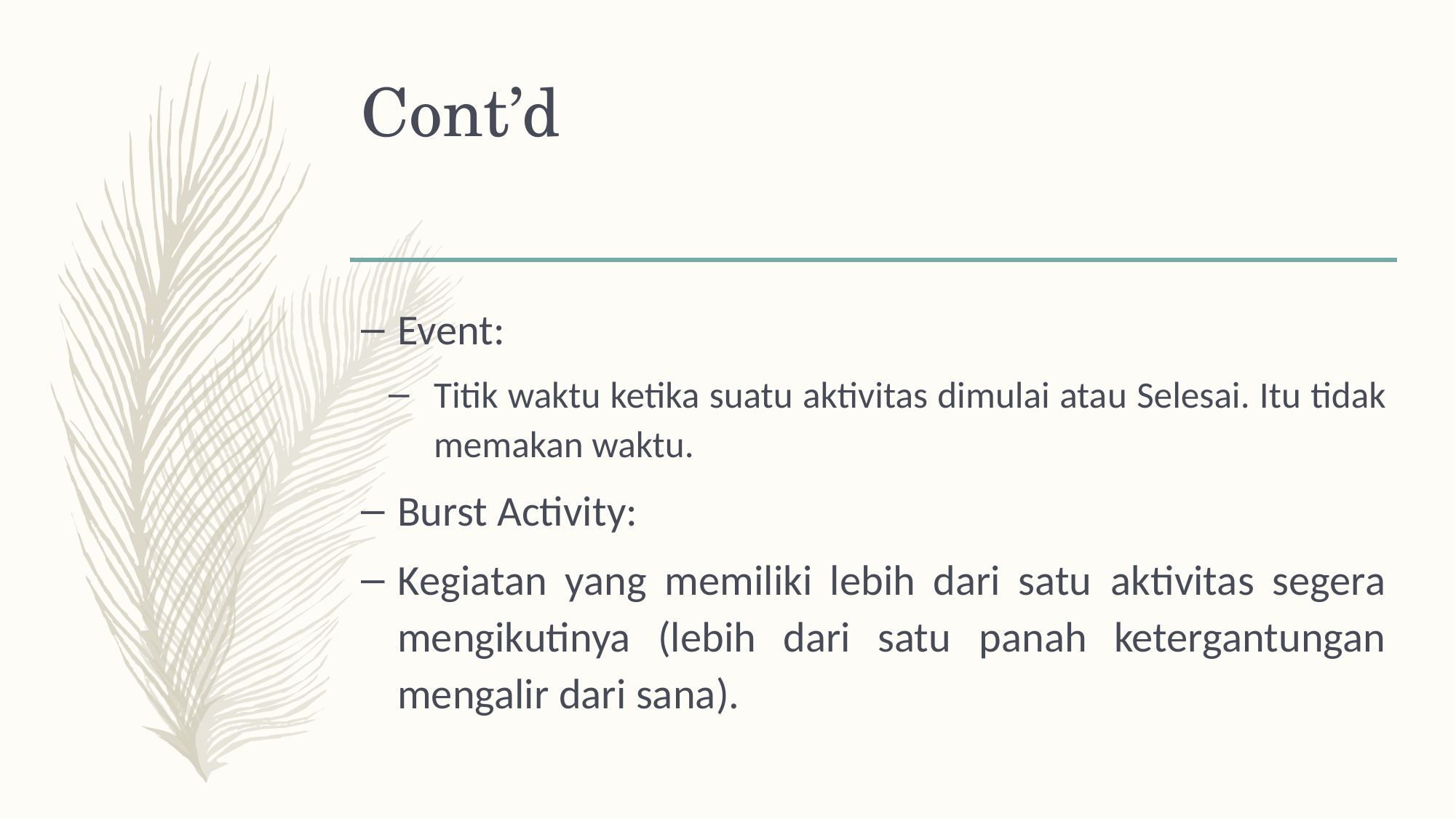

# Cont’d
Event:
Titik waktu ketika suatu aktivitas dimulai atau Selesai. Itu tidak memakan waktu.
Burst Activity:
Kegiatan yang memiliki lebih dari satu aktivitas segera mengikutinya (lebih dari satu panah ketergantungan mengalir dari sana).